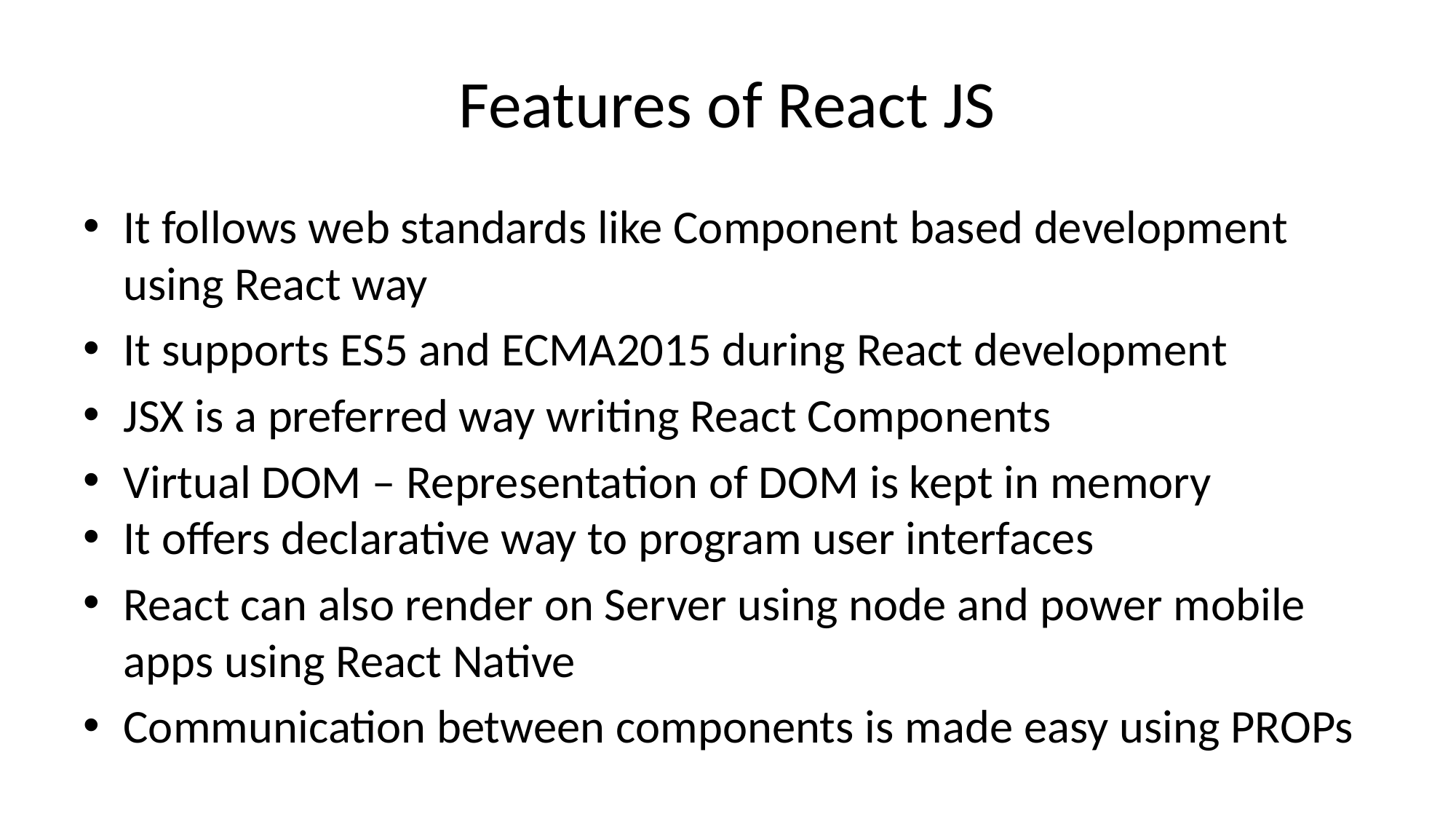

# Features of React JS
It follows web standards like Component based development using React way
It supports ES5 and ECMA2015 during React development
JSX is a preferred way writing React Components
Virtual DOM – Representation of DOM is kept in memory
It offers declarative way to program user interfaces
React can also render on Server using node and power mobile apps using React Native
Communication between components is made easy using PROPs